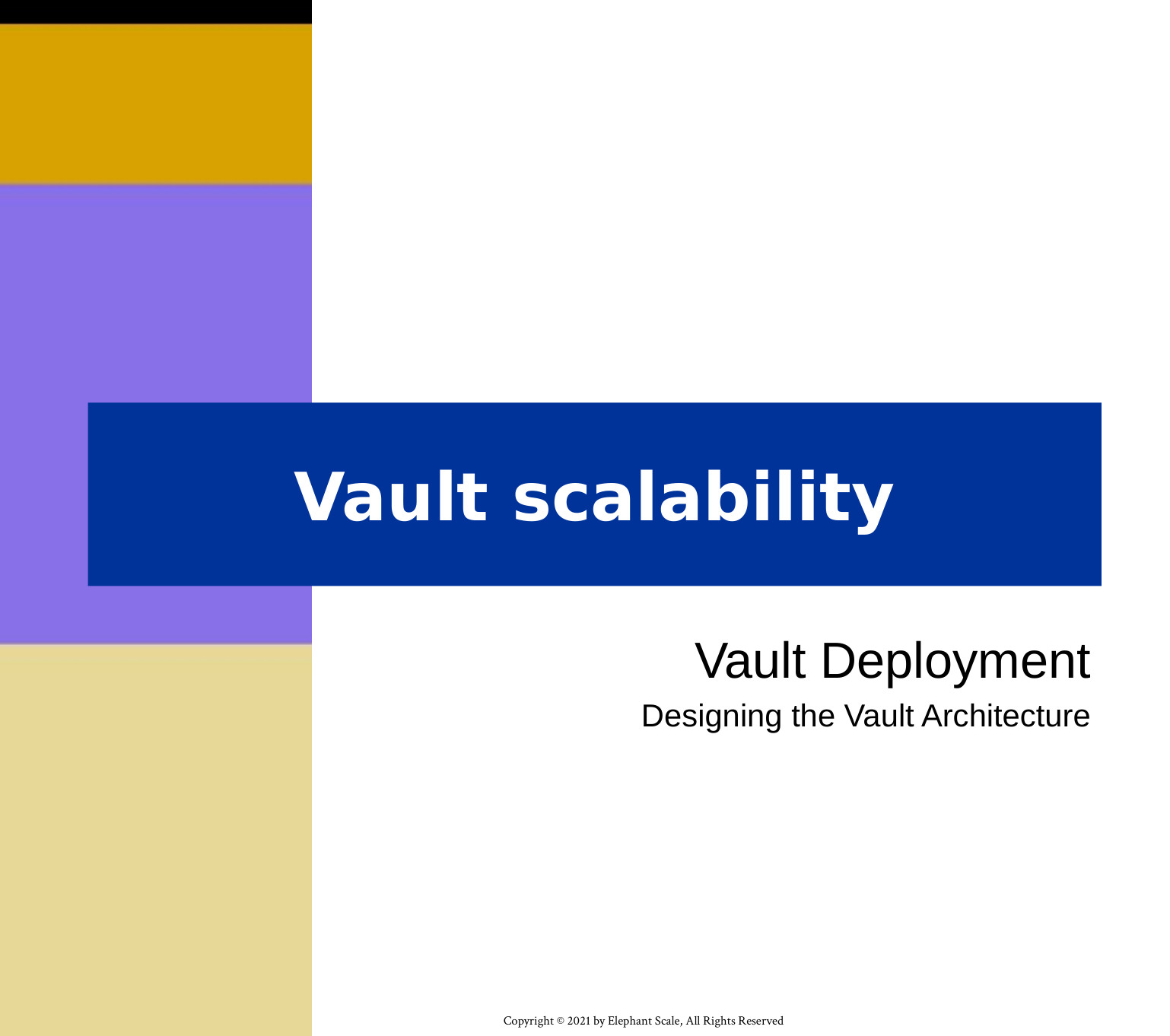

# Vault scalability
Vault Deployment
Designing the Vault Architecture
Copyright © 2021 by Elephant Scale, All Rights Reserved